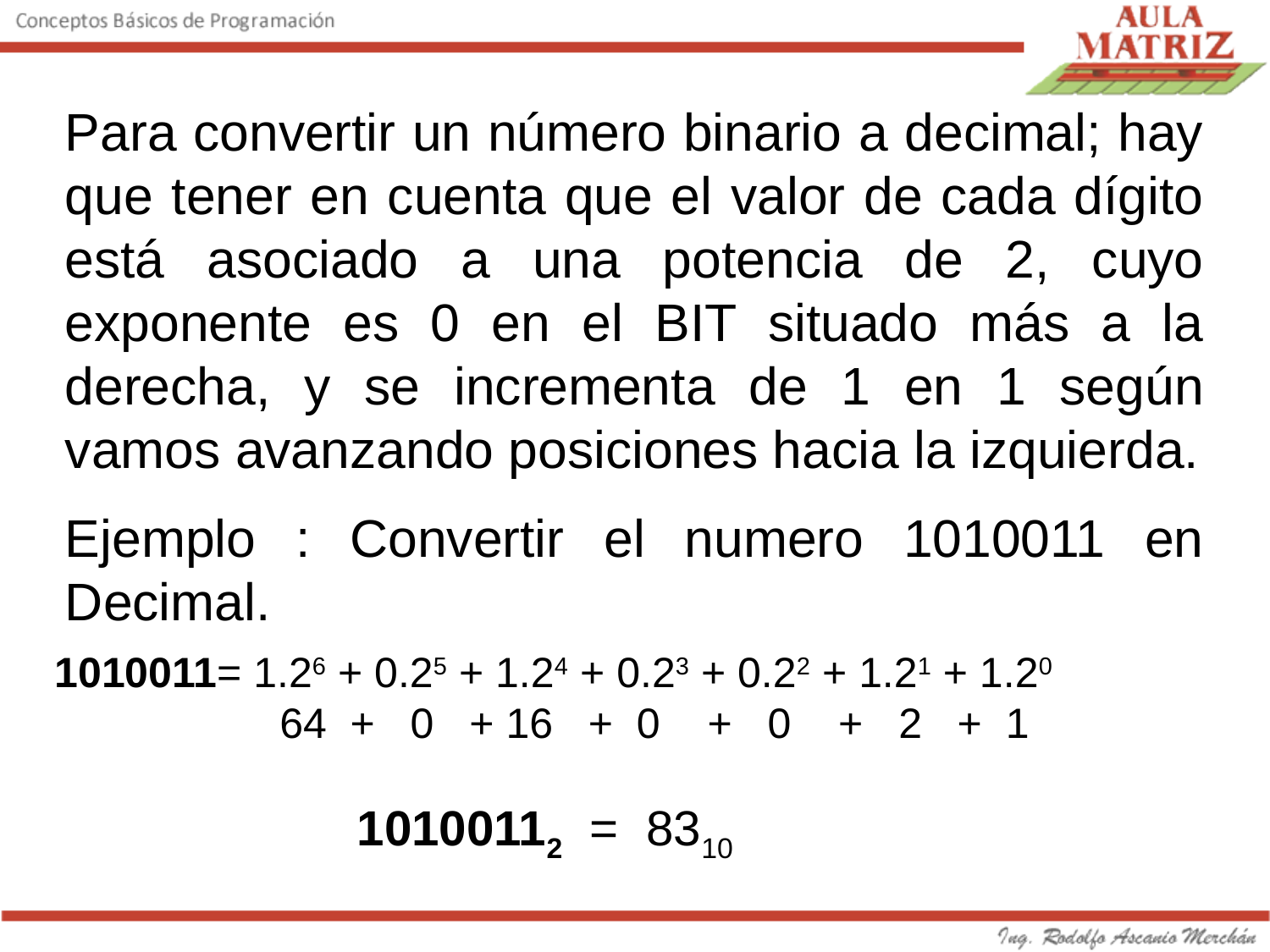

Para convertir un número binario a decimal; hay que tener en cuenta que el valor de cada dígito está asociado a una potencia de 2, cuyo exponente es 0 en el BIT situado más a la derecha, y se incrementa de 1 en 1 según vamos avanzando posiciones hacia la izquierda.

Ejemplo : Convertir el numero 1010011 en Decimal.
1010011= 1.26 + 0.25 + 1.24 + 0.23 + 0.22 + 1.21 + 1.20
                   64  +   0   + 16   +  0    +   0    +   2   +  1

10100112  =  8310